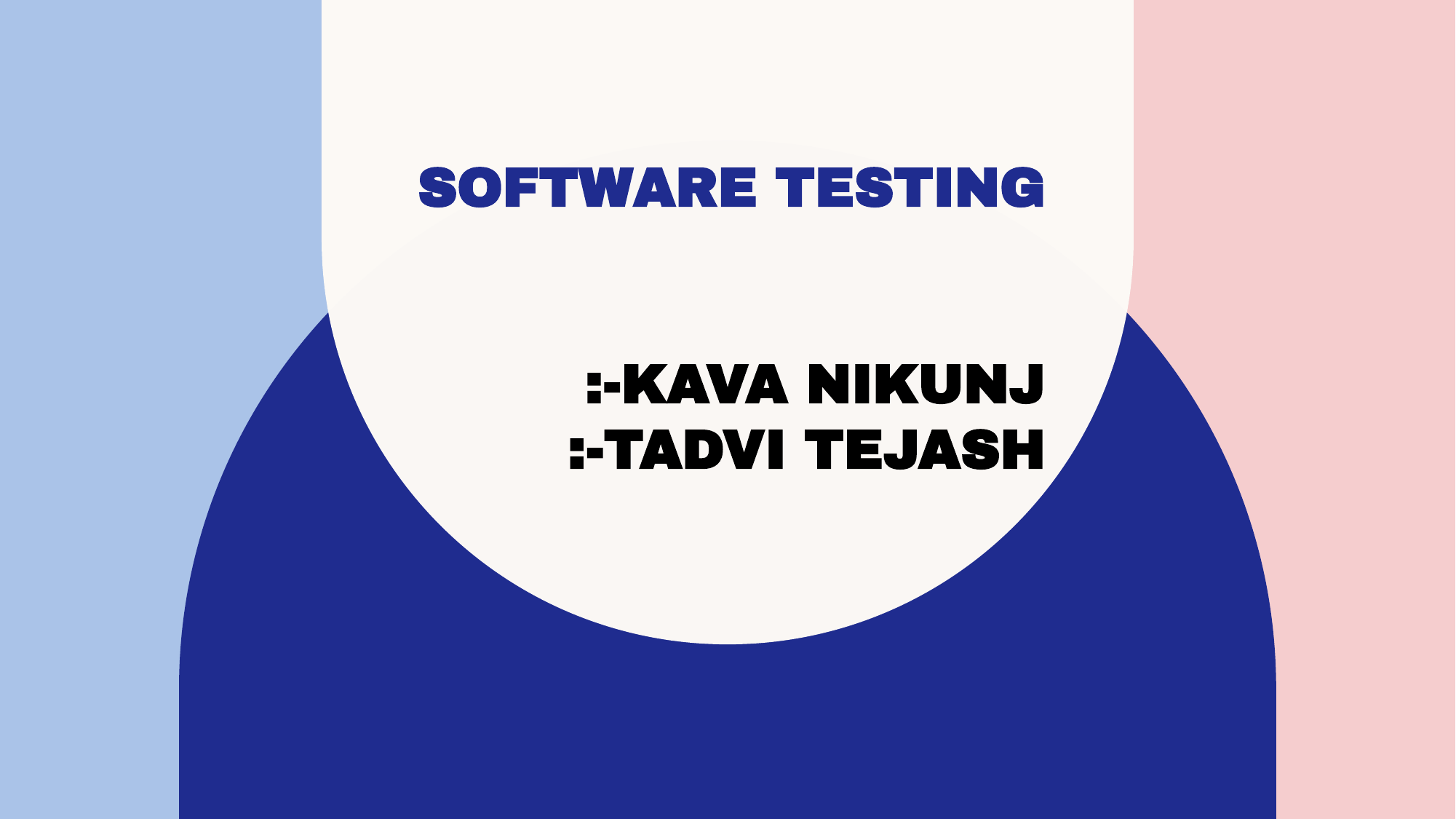

# Software Testing :-kava Nikunj :-Tadvi tejash